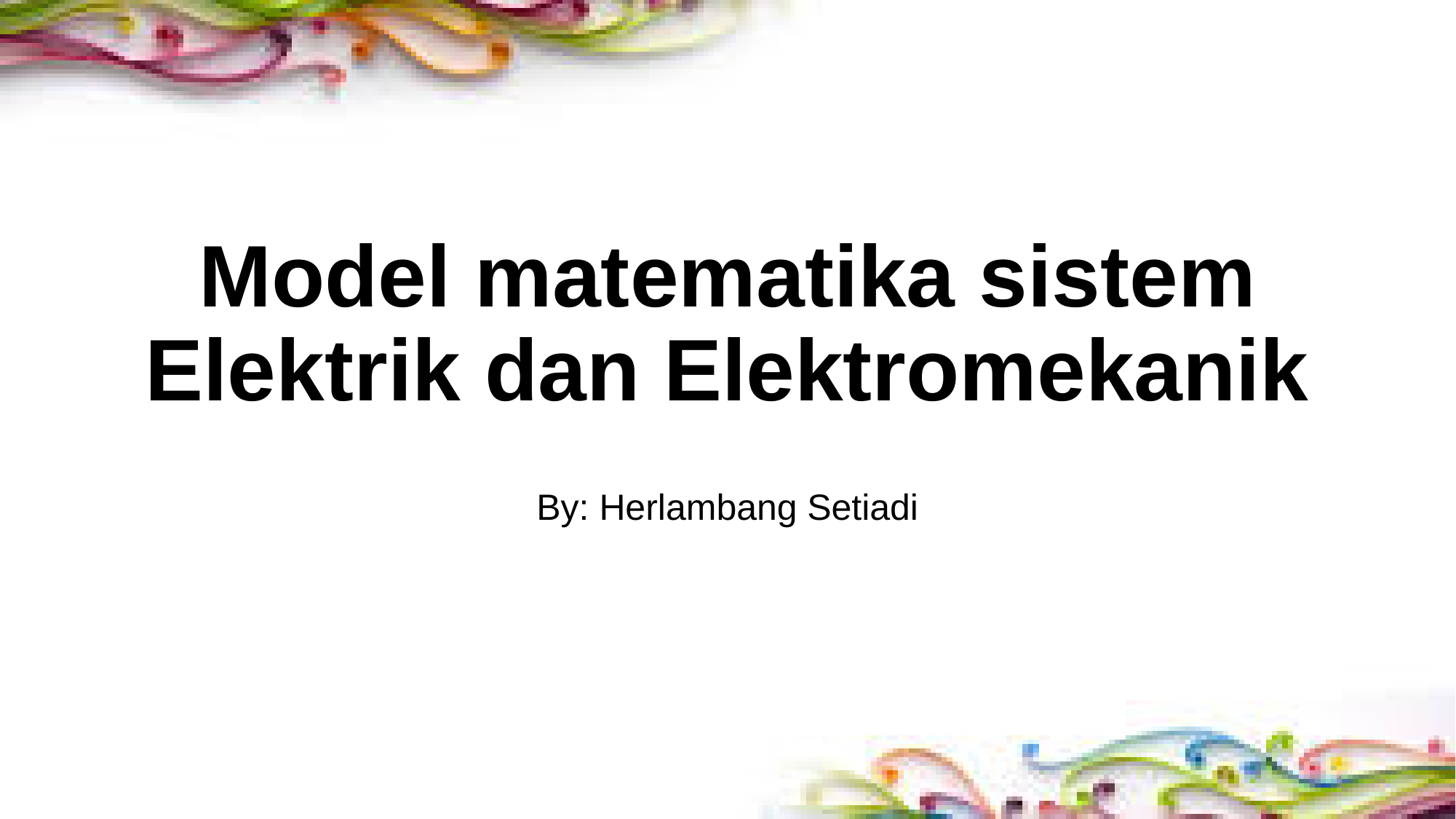

# Model matematika sistem Elektrik dan Elektromekanik
By: Herlambang Setiadi
1